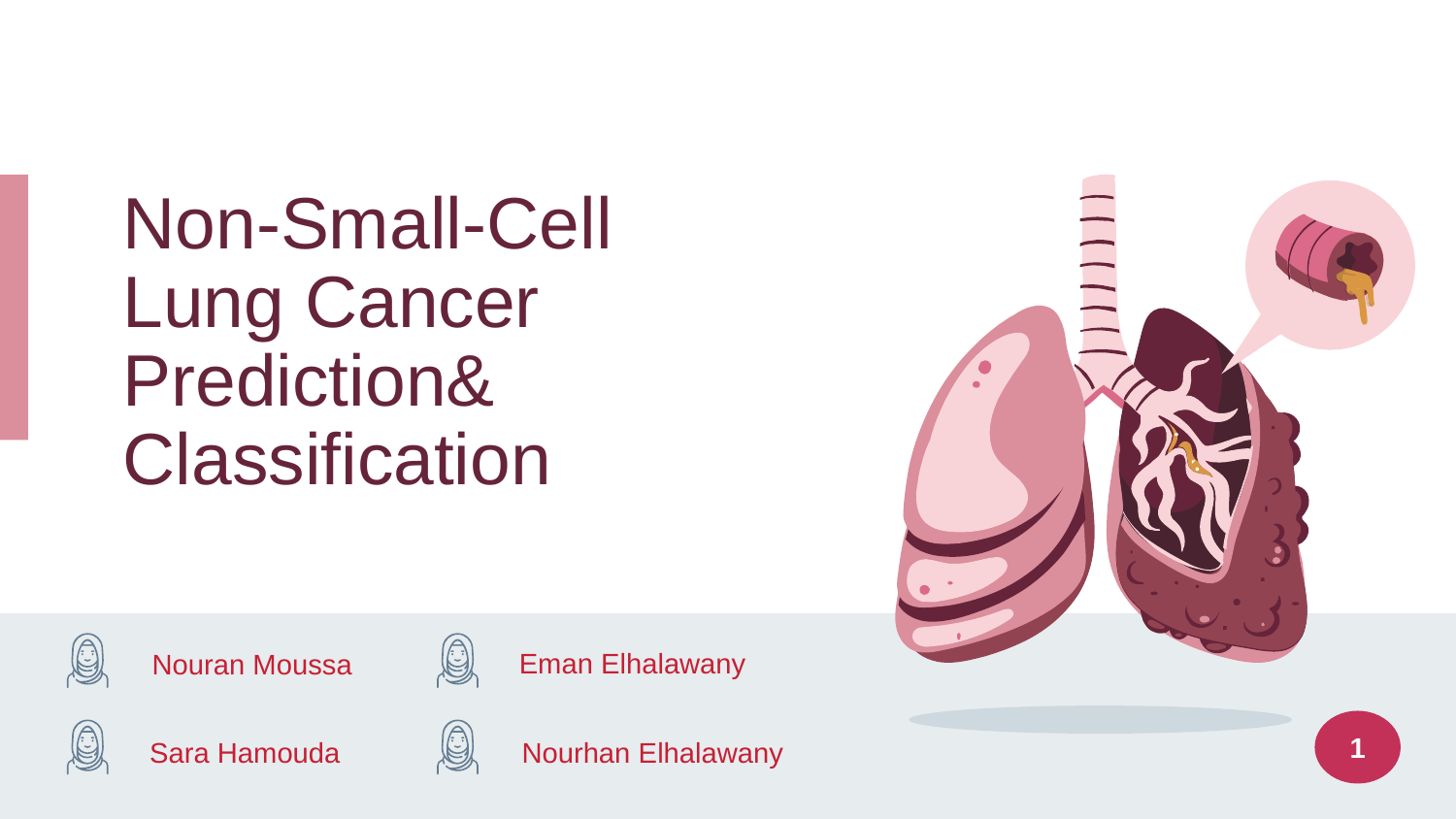

# Non-Small-Cell Lung Cancer Prediction& Classification

Eman Elhalawany
Nouran Moussa
1

Sara Hamouda
Nourhan Elhalawany